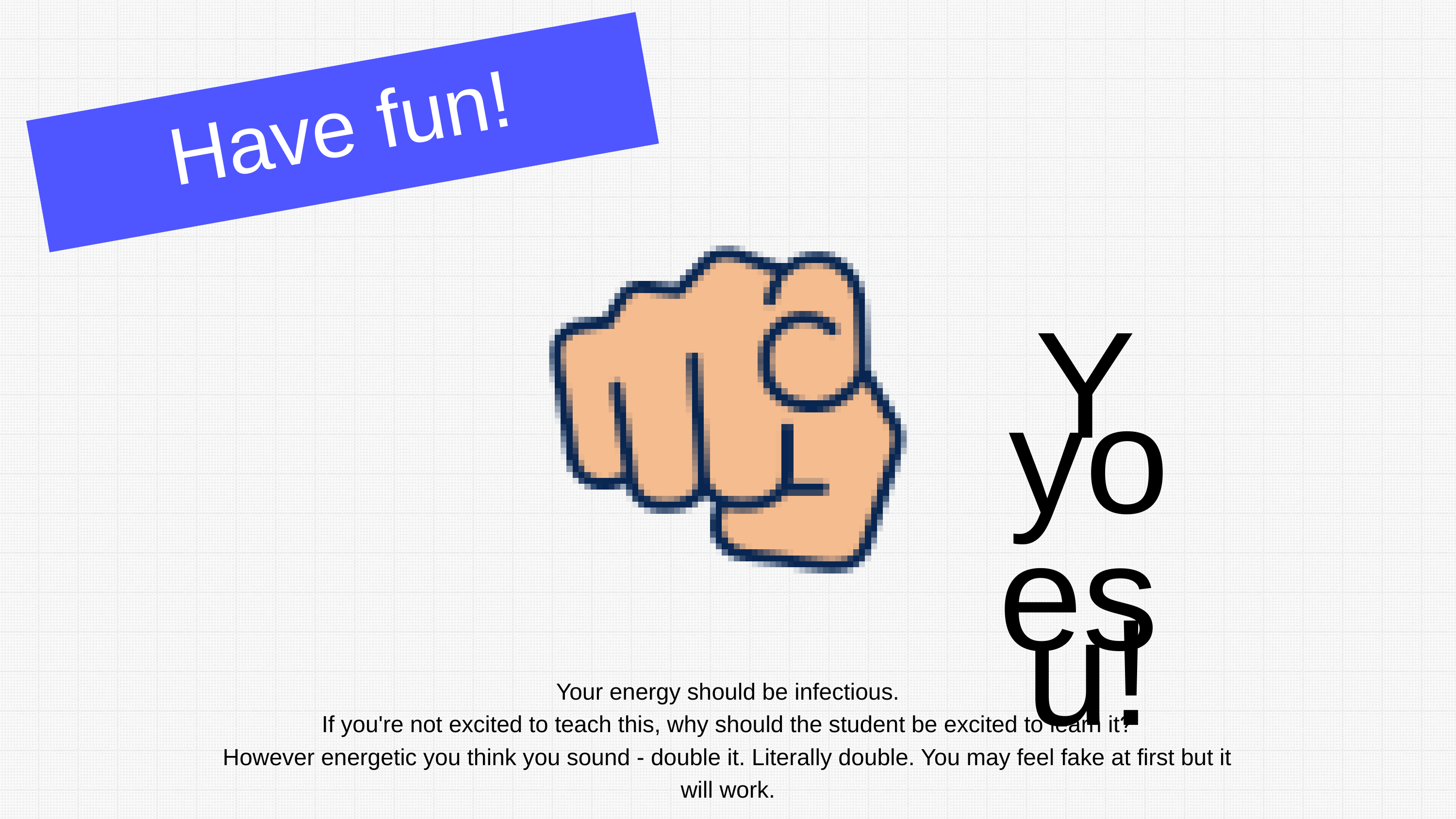

Have fun!

Yes
you!
Your energy should be infectious.
If you're not excited to teach this, why should the student be excited to learn it?
However energetic you think you sound - double it. Literally double. You may feel fake at first but it will work.